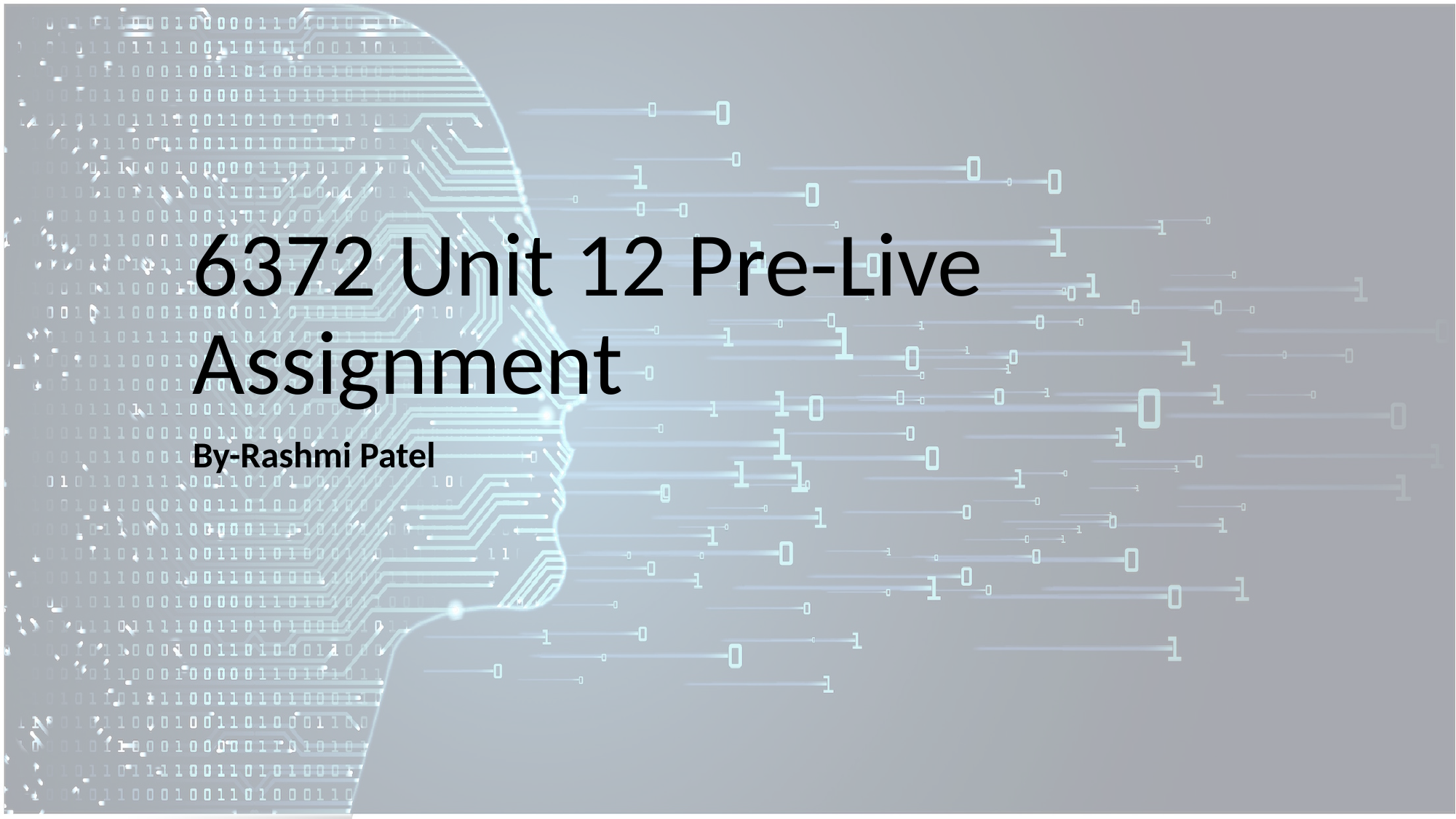

# 6372 Unit 12 Pre-Live Assignment
By-Rashmi Patel